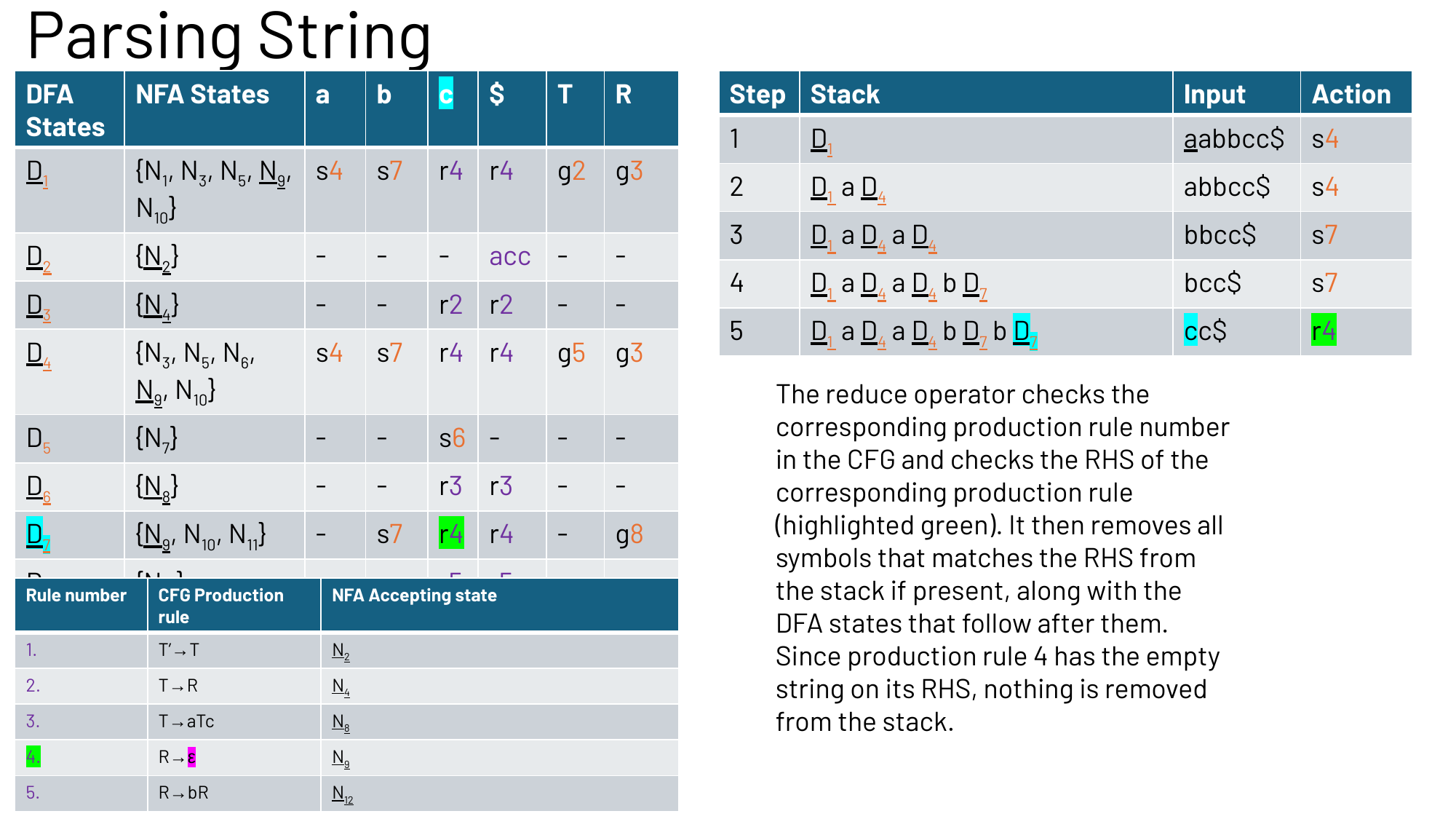

# Parsing String
| DFA States | NFA States | a | b | c | $ | T | R |
| --- | --- | --- | --- | --- | --- | --- | --- |
| D1 | {N1, N3, N5, N9, N10} | s4 | s7 | r4 | r4 | g2 | g3 |
| D2 | {N2} | - | - | - | acc | - | - |
| D3 | {N4} | - | - | r2 | r2 | - | - |
| D4 | {N3, N5, N6, N9, N10} | s4 | s7 | r4 | r4 | g5 | g3 |
| D5 | {N7} | - | - | s6 | - | - | - |
| D6 | {N8} | - | - | r3 | r3 | - | - |
| D7 | {N9, N10, N11} | - | s7 | r4 | r4 | - | g8 |
| D8 | {N12} | - | - | r5 | r5 | - | - |
| Step | Stack | Input | Action |
| --- | --- | --- | --- |
| 1 | D1 | aabbcc$ | s4 |
| 2 | D1 a D4 | abbcc$ | s4 |
| 3 | D1 a D4 a D4 | bbcc$ | s7 |
| 4 | D1 a D4 a D4 b D7 | bcc$ | s7 |
| 5 | D1 a D4 a D4 b D7 b D7 | cc$ | r4 |
The reduce operator checks the corresponding production rule number in the CFG and checks the RHS of the corresponding production rule (highlighted green). It then removes all symbols that matches the RHS from the stack if present, along with the DFA states that follow after them. Since production rule 4 has the empty string on its RHS, nothing is removed from the stack.
| Rule number | CFG Production rule | NFA Accepting state |
| --- | --- | --- |
| 1. | T’→T | N2 |
| 2. | T→R | N4 |
| 3. | T→aTc | N8 |
| 4. | R→ε | N9 |
| 5. | R→bR | N12 |